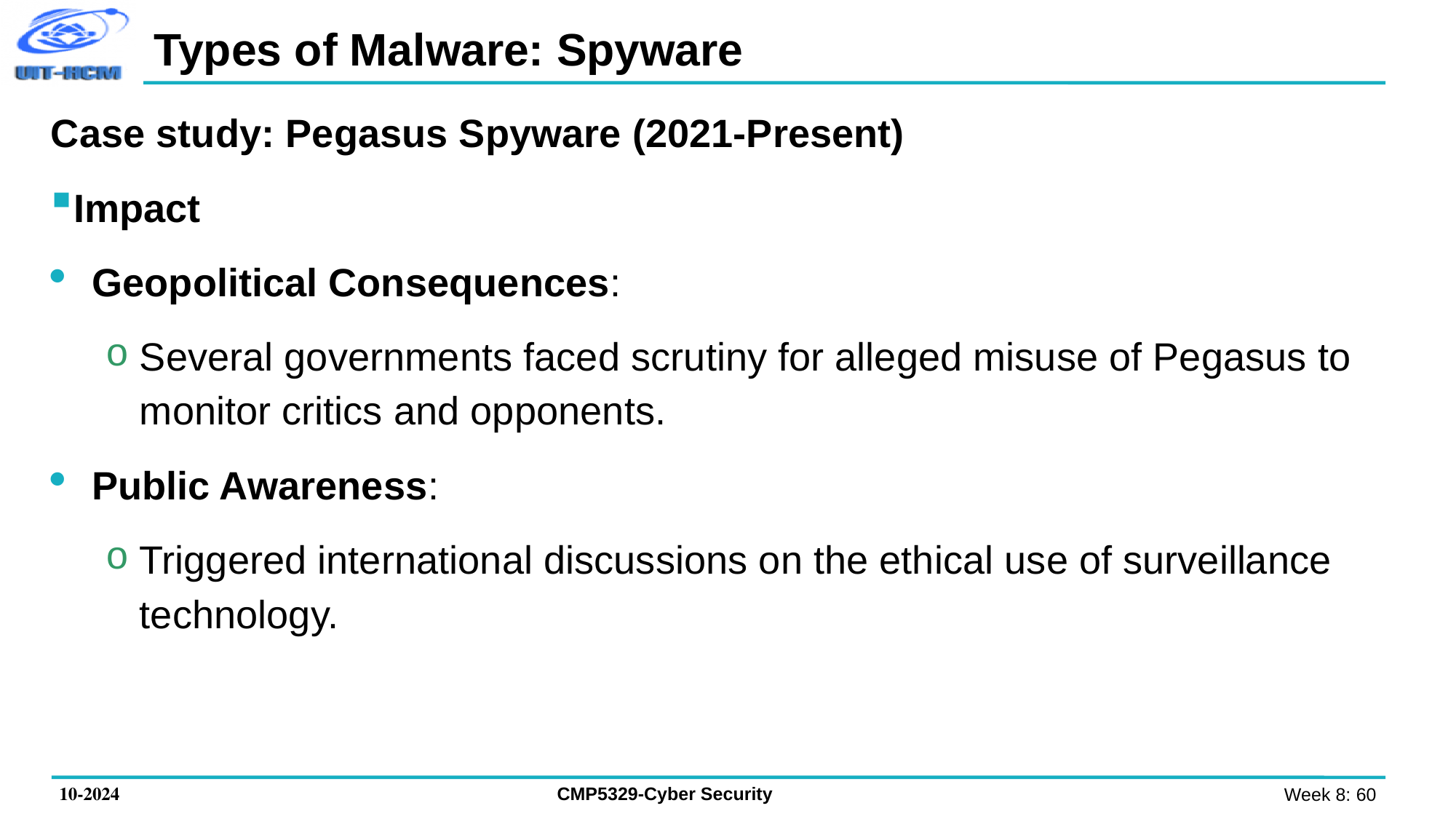

# Types of Malware: Spyware
Case study: Pegasus Spyware (2021-Present)
Impact
Geopolitical Consequences:
Several governments faced scrutiny for alleged misuse of Pegasus to monitor critics and opponents.
Public Awareness:
Triggered international discussions on the ethical use of surveillance technology.